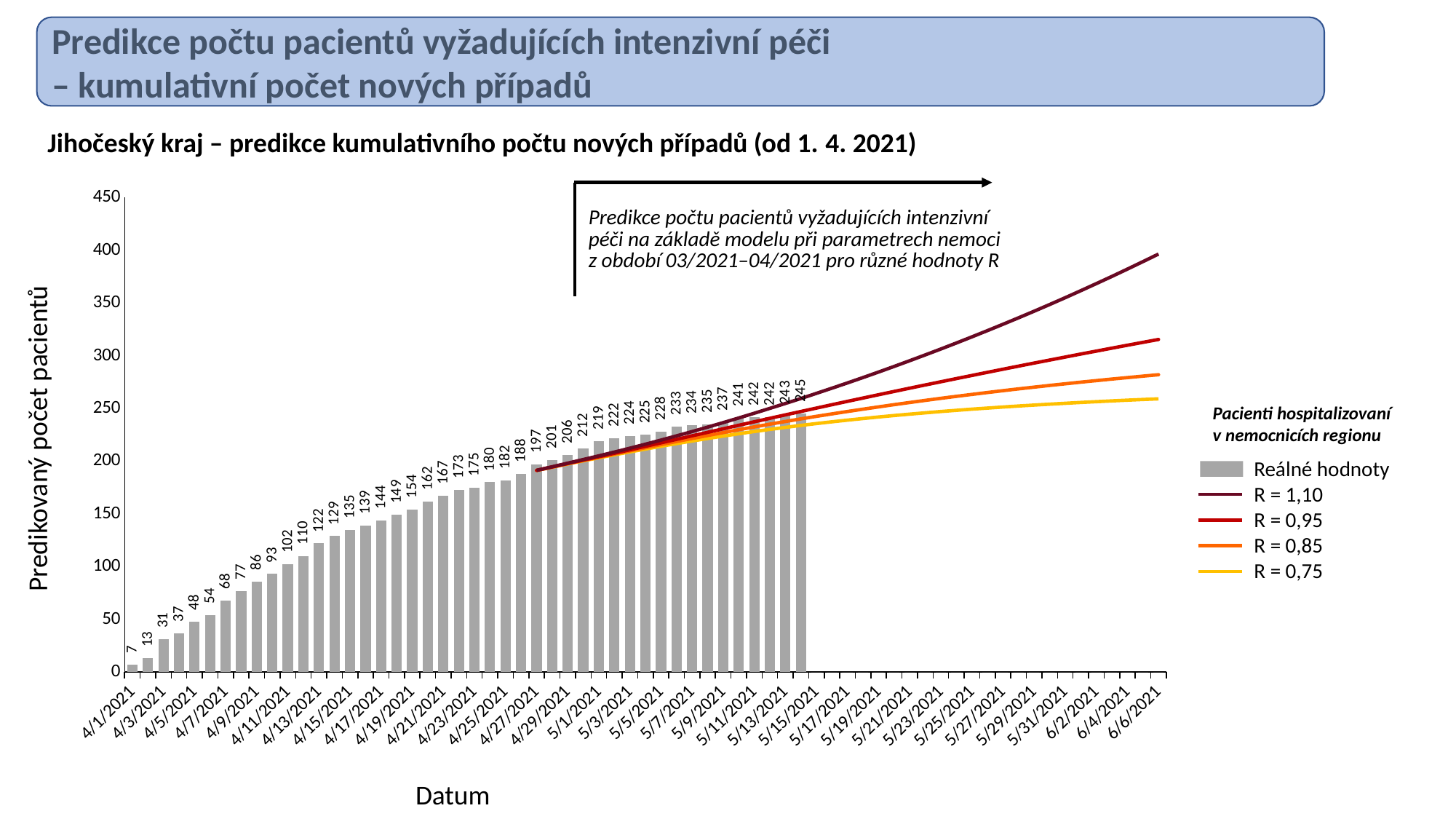

Predikce počtu pacientů vyžadujících intenzivní péči
– kumulativní počet nových případů
Jihočeský kraj – predikce kumulativního počtu nových případů (od 1. 4. 2021)

### Chart

| Category |  |  |  |  |  |
|---|---|---|---|---|---|
| 44287 | 7.0 | None | None | None | None |
| 44288 | 13.0 | None | None | None | None |
| 44289 | 31.0 | None | None | None | None |
| 44290 | 37.0 | None | None | None | None |
| 44291 | 48.0 | None | None | None | None |
| 44292 | 54.0 | None | None | None | None |
| 44293 | 68.0 | None | None | None | None |
| 44294 | 77.0 | None | None | None | None |
| 44295 | 86.0 | None | None | None | None |
| 44296 | 93.0 | None | None | None | None |
| 44297 | 102.0 | None | None | None | None |
| 44298 | 110.0 | None | None | None | None |
| 44299 | 122.0 | None | None | None | None |
| 44300 | 129.0 | None | None | None | None |
| 44301 | 135.0 | None | None | None | None |
| 44302 | 139.0 | None | None | None | None |
| 44303 | 144.0 | None | None | None | None |
| 44304 | 149.0 | None | None | None | None |
| 44305 | 154.0 | None | None | None | None |
| 44306 | 162.0 | None | None | None | None |
| 44307 | 167.0 | None | None | None | None |
| 44308 | 173.0 | None | None | None | None |
| 44309 | 175.0 | None | None | None | None |
| 44310 | 180.0 | None | None | None | None |
| 44311 | 182.0 | None | None | None | None |
| 44312 | 188.0 | None | None | None | None |
| 44313 | 197.0 | 191.2045002353884 | 191.24446272735787 | 191.284122473176 | 191.34376346497922 |
| 44314 | 201.0 | 194.3278512316941 | 194.4439223971044 | 194.55958211591928 | 194.7335801635909 |
| 44315 | 206.0 | 197.3801833104462 | 197.60367233160252 | 197.82666145426603 | 198.16195790717867 |
| 44316 | 212.0 | 200.34485748464968 | 200.70353917035146 | 201.0616344819696 | 201.59977625822887 |
| 44317 | 219.0 | 203.22780053497925 | 203.75466092886717 | 204.28266616614223 | 205.07993323518707 |
| 44318 | 222.0 | 206.0615103292042 | 206.79373075693564 | 207.53251419526325 | 208.65742275596432 |
| 44319 | 224.0 | 208.83400920725296 | 209.813801805428 | 210.81112102524926 | 212.3452233649769 |
| 44320 | 225.0 | 211.53228394133708 | 212.8052073183159 | 214.11338314197332 | 216.14796787561772 |
| 44321 | 228.0 | 214.15436575563353 | 215.76165008483196 | 217.4288917513337 | 220.04962157350954 |
| 44322 | 233.0 | 216.70000866638182 | 218.68026730460218 | 220.75260276648856 | 224.04466998986524 |
| 44323 | 234.0 | 219.16132170476166 | 221.55206801731123 | 224.07694953720215 | 228.1311558202147 |
| 44324 | 235.0 | 221.53834188056277 | 224.37726680272675 | 227.40487882402874 | 232.32155068046222 |
| 44325 | 237.0 | 223.83030026892436 | 227.15415656038698 | 230.73469806883583 | 236.619020689506 |
| 44326 | 241.0 | 226.033965999126 | 229.87711079237778 | 234.05923547701786 | 241.01703238721132 |
| 44327 | 242.0 | 228.14641911513405 | 232.53963303772522 | 237.37026109225428 | 245.50621948111677 |
| 44328 | 242.0 | 230.16645492734006 | 235.13703186293984 | 240.6604226735932 | 250.0790300119953 |
| 44329 | 243.0 | 232.0942085003767 | 237.66759751498176 | 243.9264885069747 | 254.73559103532398 |
| 44330 | 245.0 | 233.933361381974 | 240.13278513728875 | 247.1695375988121 | 259.4808595185719 |
| 44331 | 0.0 | 235.6872850326166 | 242.53368283339597 | 250.39021740066028 | 264.31825108498873 |
| 44332 | 0.0 | 237.36364870298127 | 244.87562652993384 | 253.59197778835065 | 269.2513400498901 |
| 44333 | 0.0 | 238.96381609964516 | 247.1582030862578 | 256.77184313589305 | 274.27749954472955 |
| 44334 | 0.0 | 240.48832927254387 | 249.37957926632043 | 259.92631139889426 | 279.3936378101761 |
| 44335 | 0.0 | 241.94217736374856 | 251.54214801989792 | 263.05698124895935 | 284.6037023745908 |
| 44336 | 0.0 | 243.32873338518758 | 253.64818578380812 | 266.1643055969761 | 289.9112442683185 |
| 44337 | 0.0 | 244.6493619278304 | 255.69695834867053 | 269.2467819303648 | 295.3162778506064 |
| 44338 | 0.0 | 245.90732771099547 | 257.69026936317715 | 272.30438564864966 | 300.81973213598764 |
| 44339 | 0.0 | 247.1073153279261 | 259.6312875993253 | 275.33908609947053 | 306.4239900153834 |
| 44340 | 0.0 | 248.25298309284608 | 261.52221660402245 | 278.3514927231779 | 312.13131103949274 |
| 44341 | 0.0 | 249.34554658964493 | 263.36285880374675 | 281.34009401356445 | 317.94249595656913 |
| 44342 | 0.0 | 250.38774031553015 | 265.1548182521981 | 284.3059597578024 | 323.8604911158862 |
| 44343 | 0.0 | 251.38206981459632 | 266.8993727431684 | 287.24877935270854 | 329.8866829552287 |
| 44344 | 0.0 | 252.33082096677515 | 268.59787772583985 | 290.1686202863866 | 336.02242528826287 |
| 44345 | 0.0 | 253.23614997172817 | 270.2514044548724 | 293.0659367254066 | 342.2693107127002 |
| 44346 | 0.0 | 254.10040247248904 | 271.8615082916868 | 295.94035548507316 | 348.62950229496647 |
| 44347 | 0.0 | 254.9256243604097 | 273.42924339003577 | 298.7924679489851 | 355.1051026445515 |
| 44348 | 0.0 | 255.71369365693027 | 274.95611737719736 | 301.62251238143756 | 361.6982596995355 |
| 44349 | 0.0 | 256.4667281192404 | 276.4431468291401 | 304.43065397724354 | 368.4111039716622 |
| 44350 | 0.0 | 257.1862554846483 | 277.8915309456006 | 307.21704483693895 | 375.24553501481677 |
| 44351 | 0.0 | 257.87417628379 | 279.30244918789344 | 309.9818413716235 | 382.2036618374217 |
| 44352 | 0.0 | 258.5318553109099 | 280.67680064354636 | 312.7254545600549 | 389.2876748308828 |
| 44353 | 0.0 | 259.1610826761574 | 282.01566103842873 | 315.4477973017049 | 396.49978420643083 |
|  | None | None | None | None | None |
|  | None | None | None | None | None |
|  | None | None | None | None | None |
|  | None | None | None | None | None |
|  | None | None | None | None | None |
|  | None | None | None | None | None |
|  | None | None | None | None | None |
|  | None | None | None | None | None |
|  | None | None | None | None | None |
|  | None | None | None | None | None |
|  | None | None | None | None | None |
|  | None | None | None | None | None |
|  | None | None | None | None | None |
|  | None | None | None | None | None |
|  | None | None | None | None | None |
|  | None | None | None | None | None |
|  | None | None | None | None | None |
|  | None | None | None | None | None |
|  | None | None | None | None | None |
|  | None | None | None | None | None |
|  | None | None | None | None | None |
|  | None | None | None | None | None |
|  | None | None | None | None | None |
|  | None | None | None | None | None |
|  | None | None | None | None | None |
|  | None | None | None | None | None |
|  | None | None | None | None | None |
|  | None | None | None | None | None |
|  | None | None | None | None | None |
|  | None | None | None | None | None |
|  | None | None | None | None | None |
|  | None | None | None | None | None |
|  | None | None | None | None | None |
|  | None | None | None | None | None |
|  | None | None | None | None | None |
|  | None | None | None | None | None |
|  | None | None | None | None | None |
|  | None | None | None | None | None |
|  | None | None | None | None | None |
|  | None | None | None | None | None |
|  | None | None | None | None | None |
|  | None | None | None | None | None |
|  | None | None | None | None | None |
|  | None | None | None | None | None |
|  | None | None | None | None | None |
|  | None | None | None | None | None |
|  | None | None | None | None | None |
|  | None | None | None | None | None |
|  | None | None | None | None | None |
|  | None | None | None | None | None |
|  | None | None | None | None | None |
|  | None | None | None | None | None |
|  | None | None | None | None | None |
|  | None | None | None | None | None |
|  | None | None | None | None | None |
|  | None | None | None | None | None |
|  | None | None | None | None | None |
|  | None | None | None | None | None |
|  | None | None | None | None | None |
|  | None | None | None | None | None |
|  | None | None | None | None | None |
|  | None | None | None | None | None |
|  | None | None | None | None | None |
|  | None | None | None | None | None |
|  | None | None | None | None | None |
|  | None | None | None | None | None |
|  | None | None | None | None | None |
|  | None | None | None | None | None |
|  | None | None | None | None | None |
|  | None | None | None | None | None |
|  | None | None | None | None | None |
|  | None | None | None | None | None |
|  | None | None | None | None | None |
|  | None | None | None | None | None |
|  | None | None | None | None | None |
|  | None | None | None | None | None |
|  | None | None | None | None | None |
|  | None | None | None | None | None |
|  | None | None | None | None | None |
|  | None | None | None | None | None |
|  | None | None | None | None | None |
|  | None | None | None | None | None |
|  | None | None | None | None | None |
|  | None | None | None | None | None |
|  | None | None | None | None | None |
|  | None | None | None | None | None |
|  | None | None | None | None | None |
|  | None | None | None | None | None |
|  | None | None | None | None | None |
|  | None | None | None | None | None |
|  | None | None | None | None | None |
|  | None | None | None | None | None |
|  | None | None | None | None | None |
|  | None | None | None | None | None |
|  | None | None | None | None | None |
|  | None | None | None | None | None |
|  | None | None | None | None | None |
|  | None | None | None | None | None |
|  | None | None | None | None | None |
|  | None | None | None | None | None |
|  | None | None | None | None | None |
|  | None | None | None | None | None |
|  | None | None | None | None | None |
|  | None | None | None | None | None |
|  | None | None | None | None | None |
|  | None | None | None | None | None |
|  | None | None | None | None | None |
|  | None | None | None | None | None |
|  | None | None | None | None | None |
|  | None | None | None | None | None |
|  | None | None | None | None | None |
|  | None | None | None | None | None |
|  | None | None | None | None | None |
|  | None | None | None | None | None |
| Predikce počtu pacientů vyžadujících intenzivní péči na základě modelu při parametrech nemoci z období 03/2021–04/2021 pro různé hodnoty R |
| --- |
Pacienti hospitalizovaní v nemocnicích regionu
Predikovaný počet pacientů
Reálné hodnoty
R = 1,10
R = 0,95
R = 0,85
R = 0,75

Datum